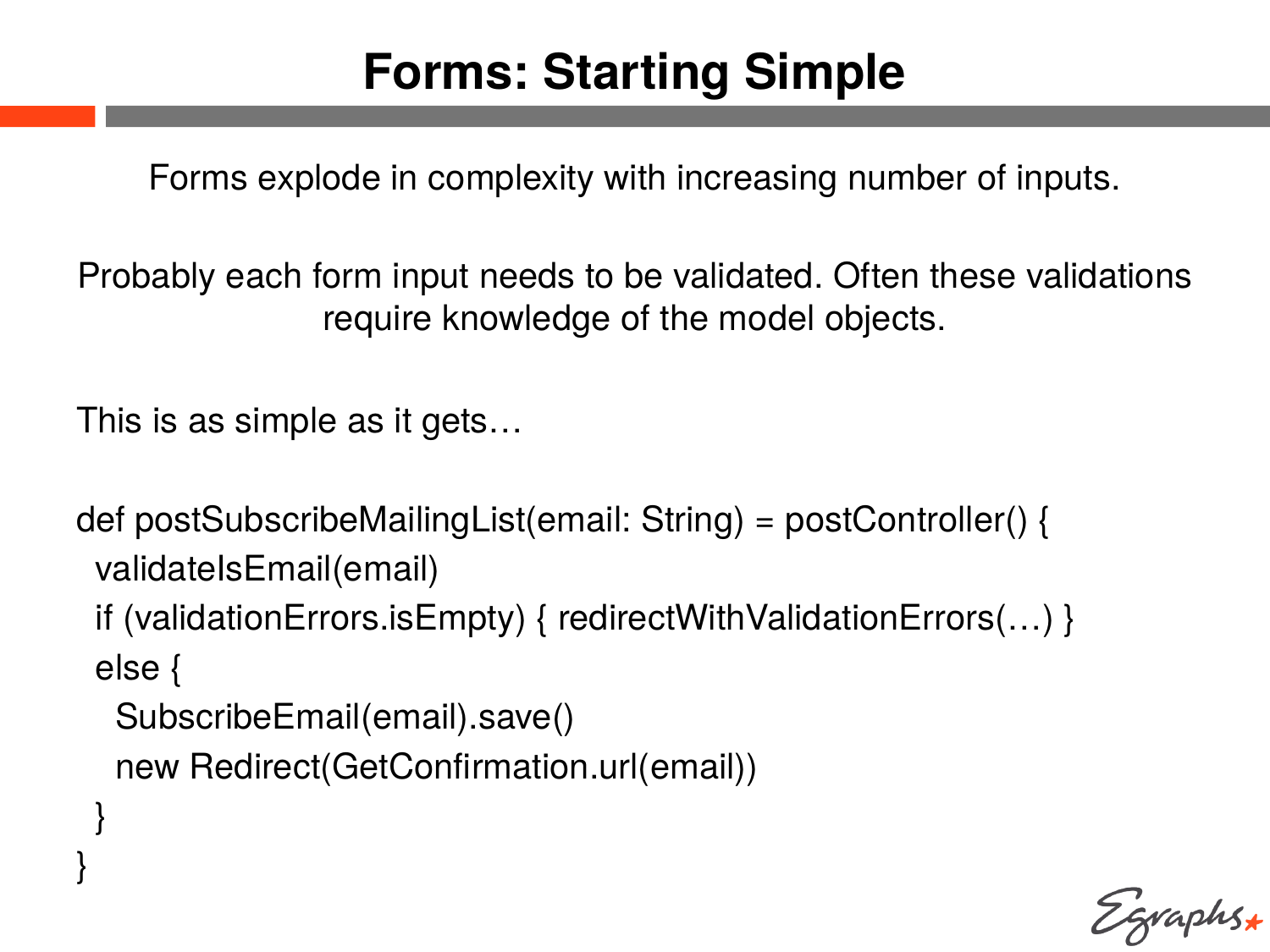

# Forms: Starting Simple
Forms explode in complexity with increasing number of inputs.

Probably each form input needs to be validated. Often these validations require knowledge of the model objects.

This is as simple as it gets…

def postSubscribeMailingList(email: String) = postController() {
  validateIsEmail(email)
  if (validationErrors.isEmpty) { redirectWithValidationErrors(…) }
  else {
    SubscribeEmail(email).save()
    new Redirect(GetConfirmation.url(email))
  }
}